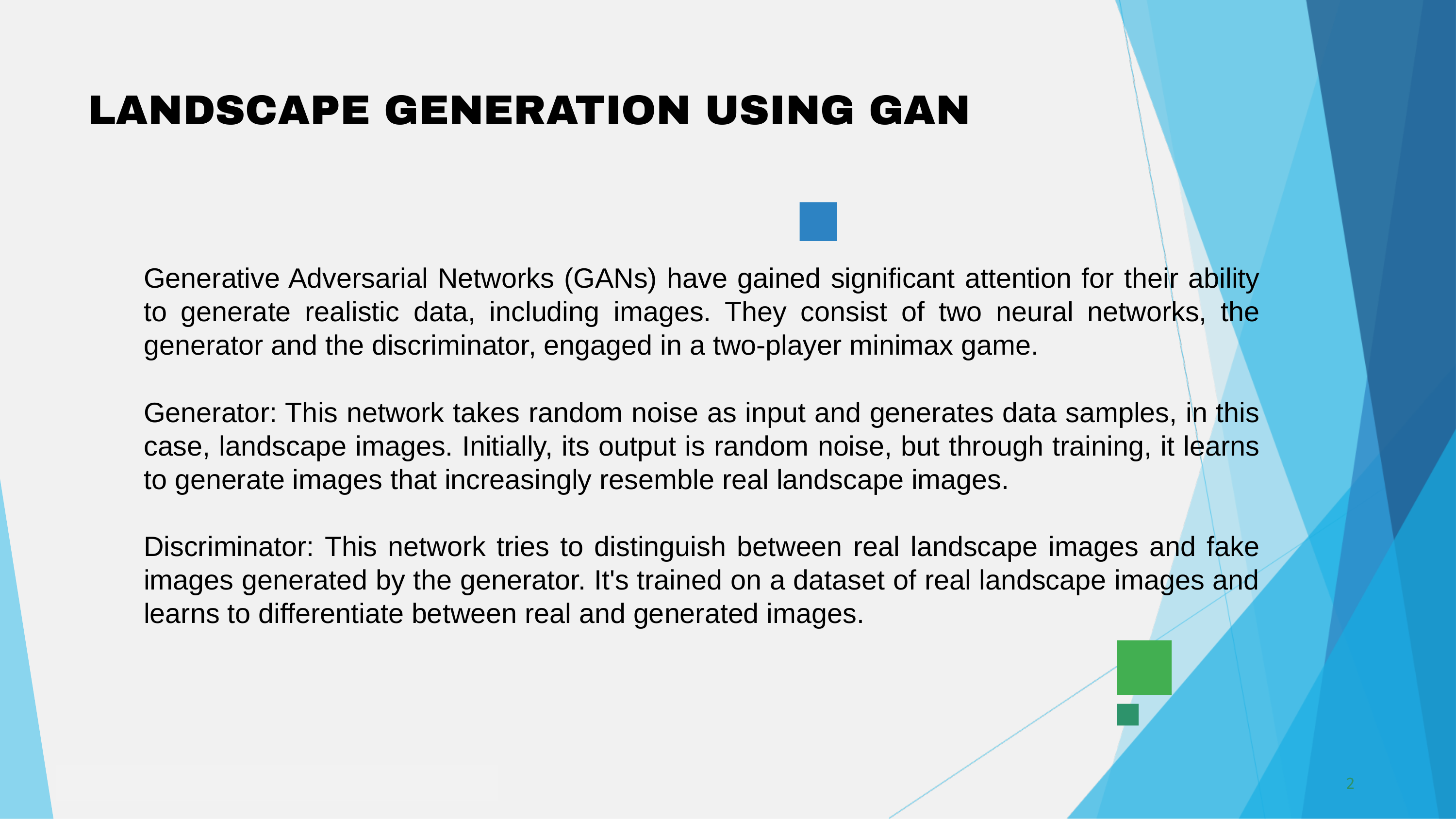

LANDSCAPE GENERATION USING GAN

Generative Adversarial Networks (GANs) have gained significant attention for their ability to generate realistic data, including images. They consist of two neural networks, the generator and the discriminator, engaged in a two-player minimax game.

Generator: This network takes random noise as input and generates data samples, in this case, landscape images. Initially, its output is random noise, but through training, it learns to generate images that increasingly resemble real landscape images.

Discriminator: This network tries to distinguish between real landscape images and fake images generated by the generator. It's trained on a dataset of real landscape images and learns to differentiate between real and generated images.

2